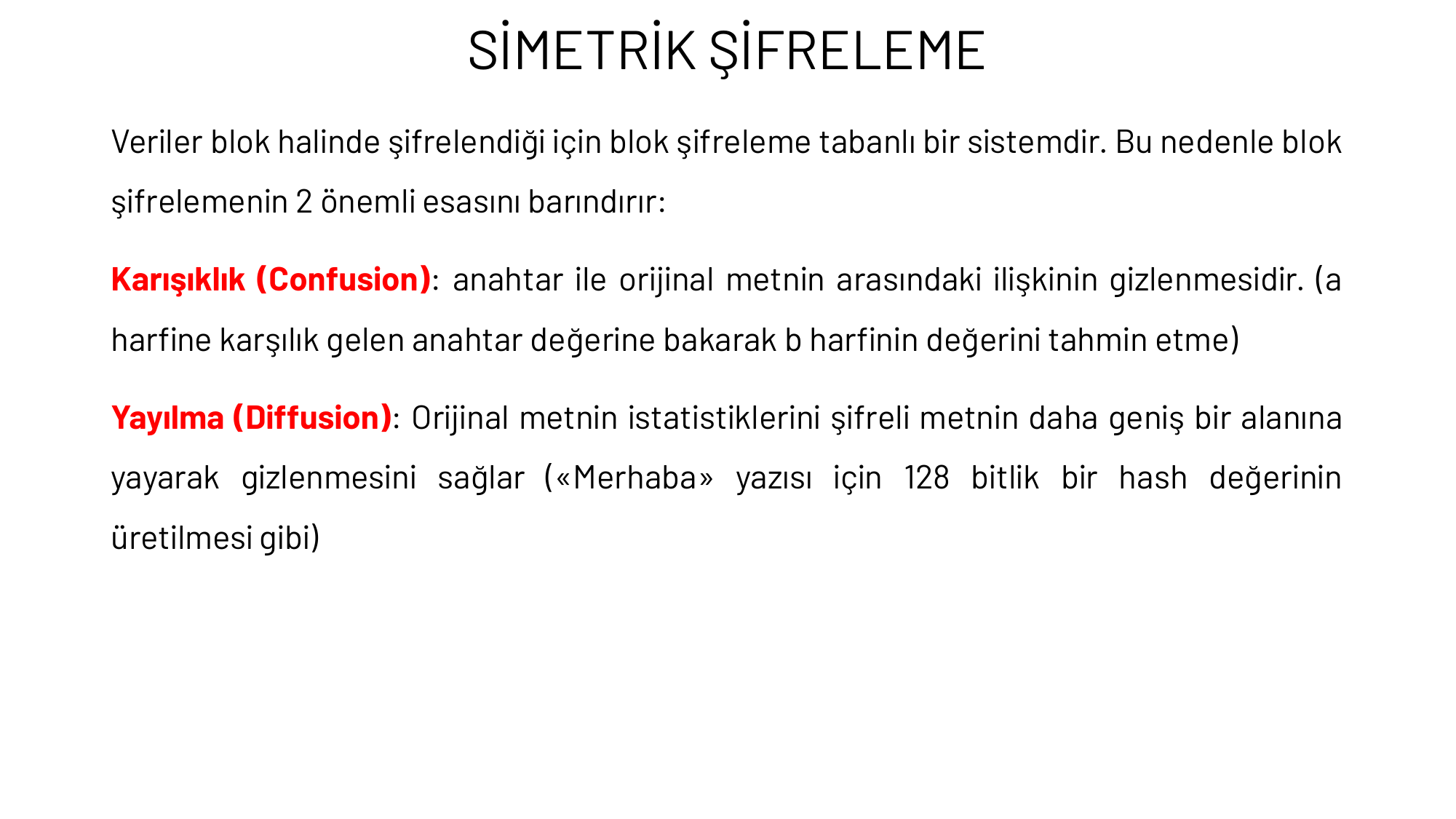

# SİMETRİK ŞİFRELEME
Veriler blok halinde şifrelendiği için blok şifreleme tabanlı bir sistemdir. Bu nedenle blok şifrelemenin 2 önemli esasını barındırır:
Karışıklık (Confusion): anahtar ile orijinal metnin arasındaki ilişkinin gizlenmesidir. (a harfine karşılık gelen anahtar değerine bakarak b harfinin değerini tahmin etme)
Yayılma (Diffusion): Orijinal metnin istatistiklerini şifreli metnin daha geniş bir alanına yayarak gizlenmesini sağlar («Merhaba» yazısı için 128 bitlik bir hash değerinin üretilmesi gibi)